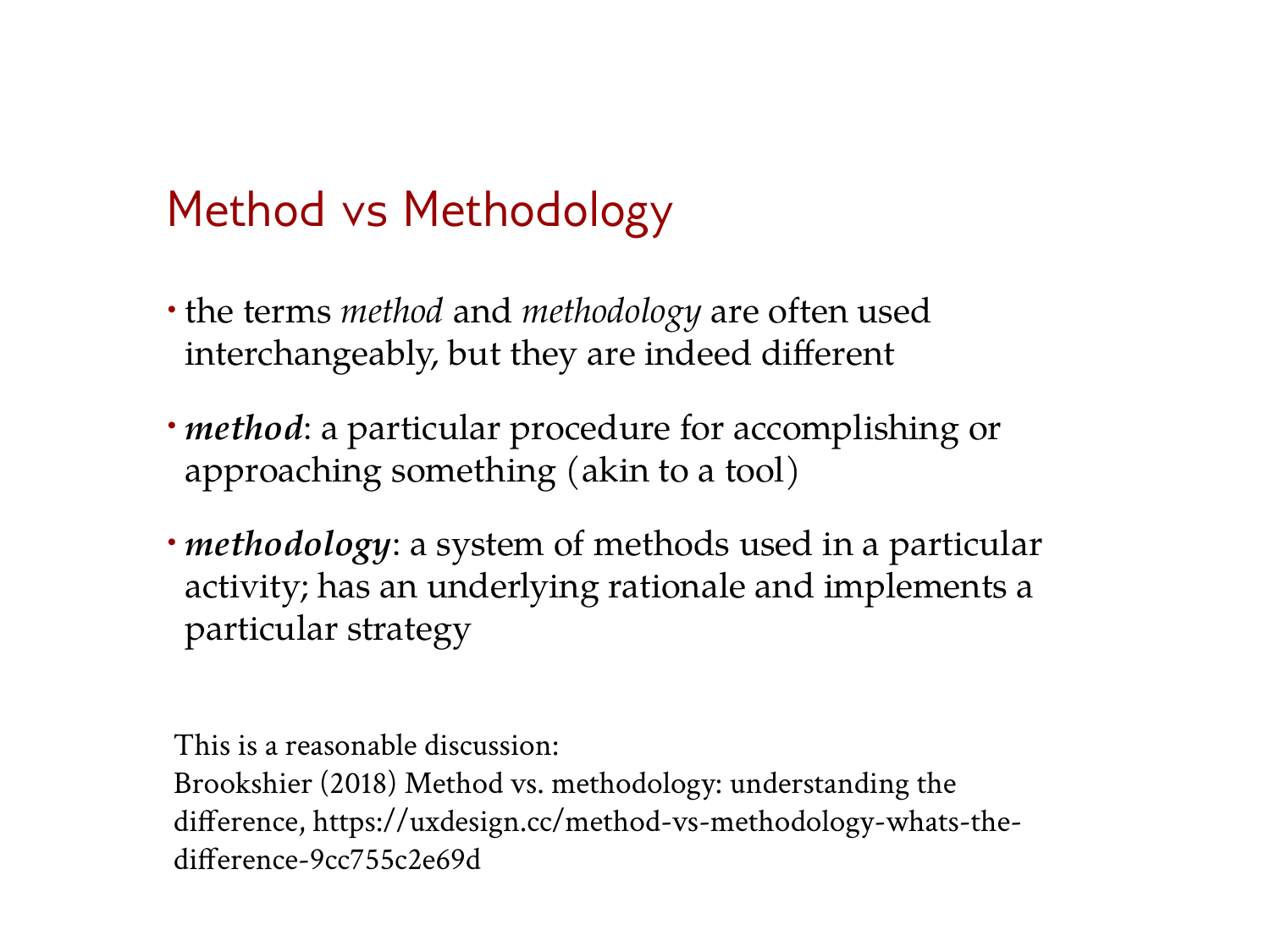

# Method vs Methodology
the terms method and methodology are often used interchangeably, but they are indeed different
method: a particular procedure for accomplishing or approaching something (akin to a tool)
methodology: a system of methods used in a particular activity; has an underlying rationale and implements a particular strategy

This is a reasonable discussion:
Brookshier (2018) Method vs. methodology: understanding the difference, https://uxdesign.cc/method-vs-methodology-whats-the-difference-9cc755c2e69d